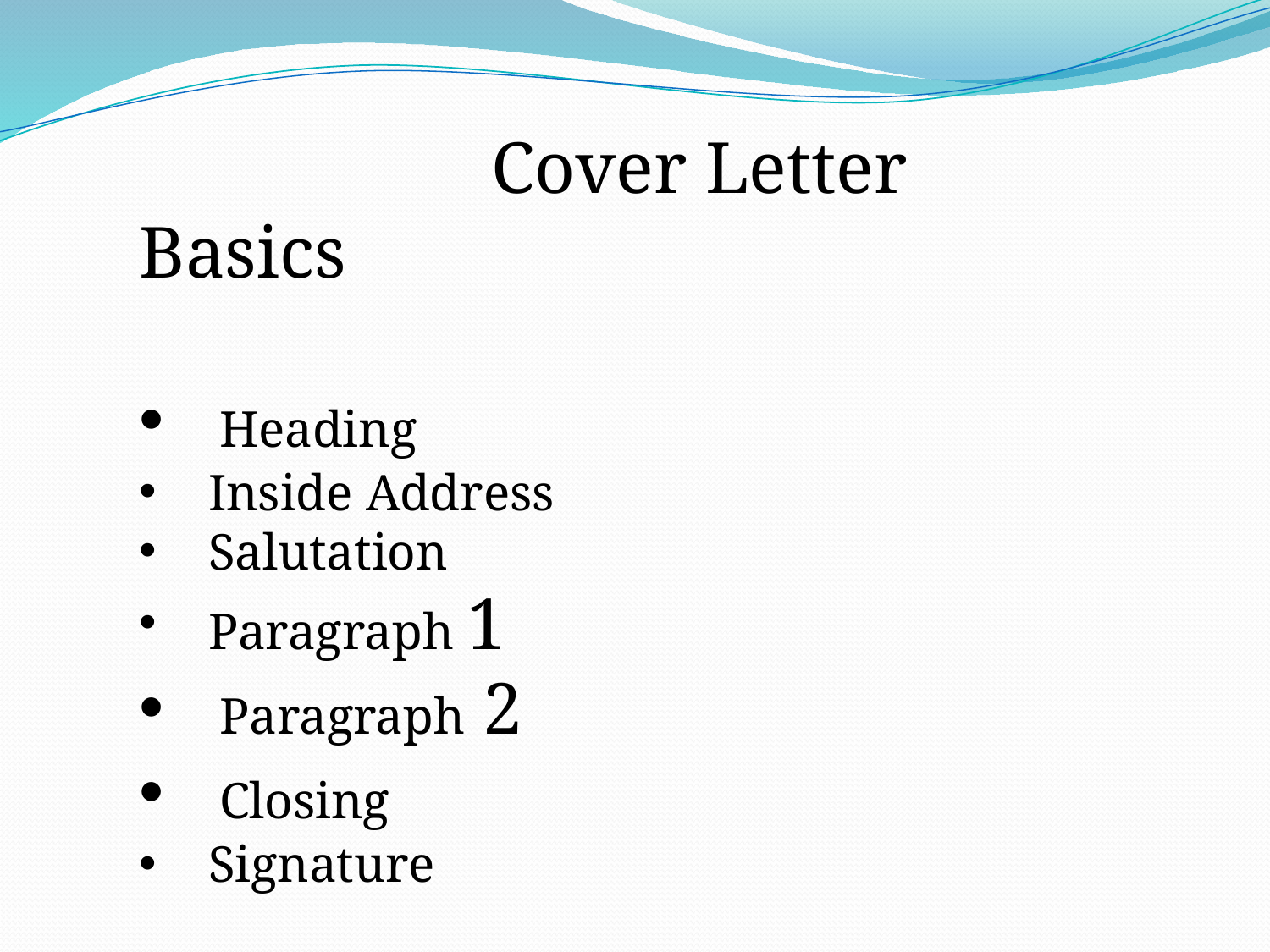

Cover Letter Basics

   Heading
    Inside Address
    Salutation
    Paragraph 1
   Paragraph 2
   Closing
    Signature